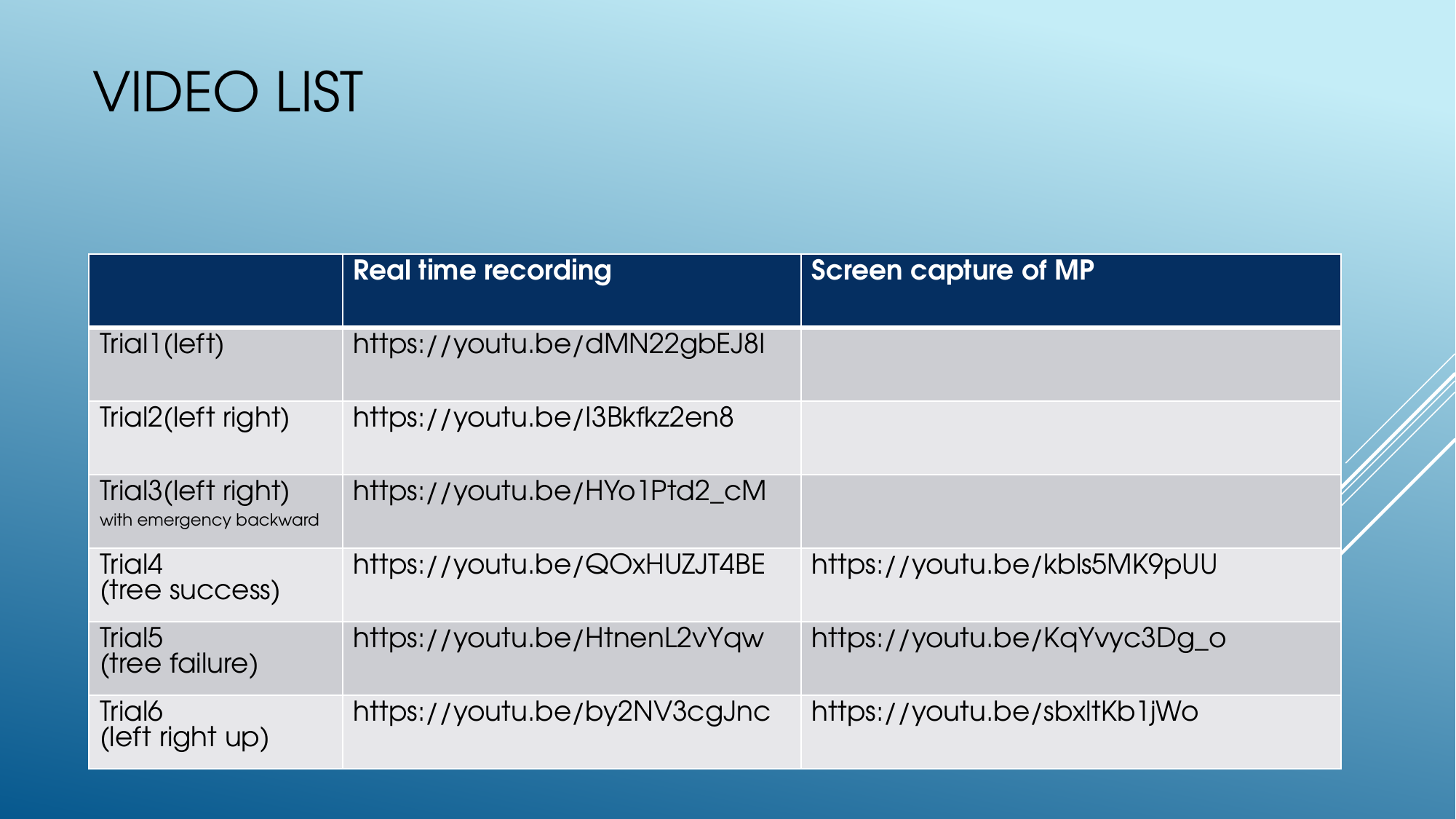

# Video list
|  | Real time recording | Screen capture of MP |
| --- | --- | --- |
| Trial1(left) | https://youtu.be/dMN22gbEJ8I |  |
| Trial2(left right) | https://youtu.be/I3Bkfkz2en8 |  |
| Trial3(left right) with emergency backward | https://youtu.be/HYo1Ptd2\_cM |  |
| Trial4 (tree success) | https://youtu.be/QOxHUZJT4BE | https://youtu.be/kbls5MK9pUU |
| Trial5 (tree failure) | https://youtu.be/HtnenL2vYqw | https://youtu.be/KqYvyc3Dg\_o |
| Trial6 (left right up) | https://youtu.be/by2NV3cgJnc | https://youtu.be/sbxltKb1jWo |